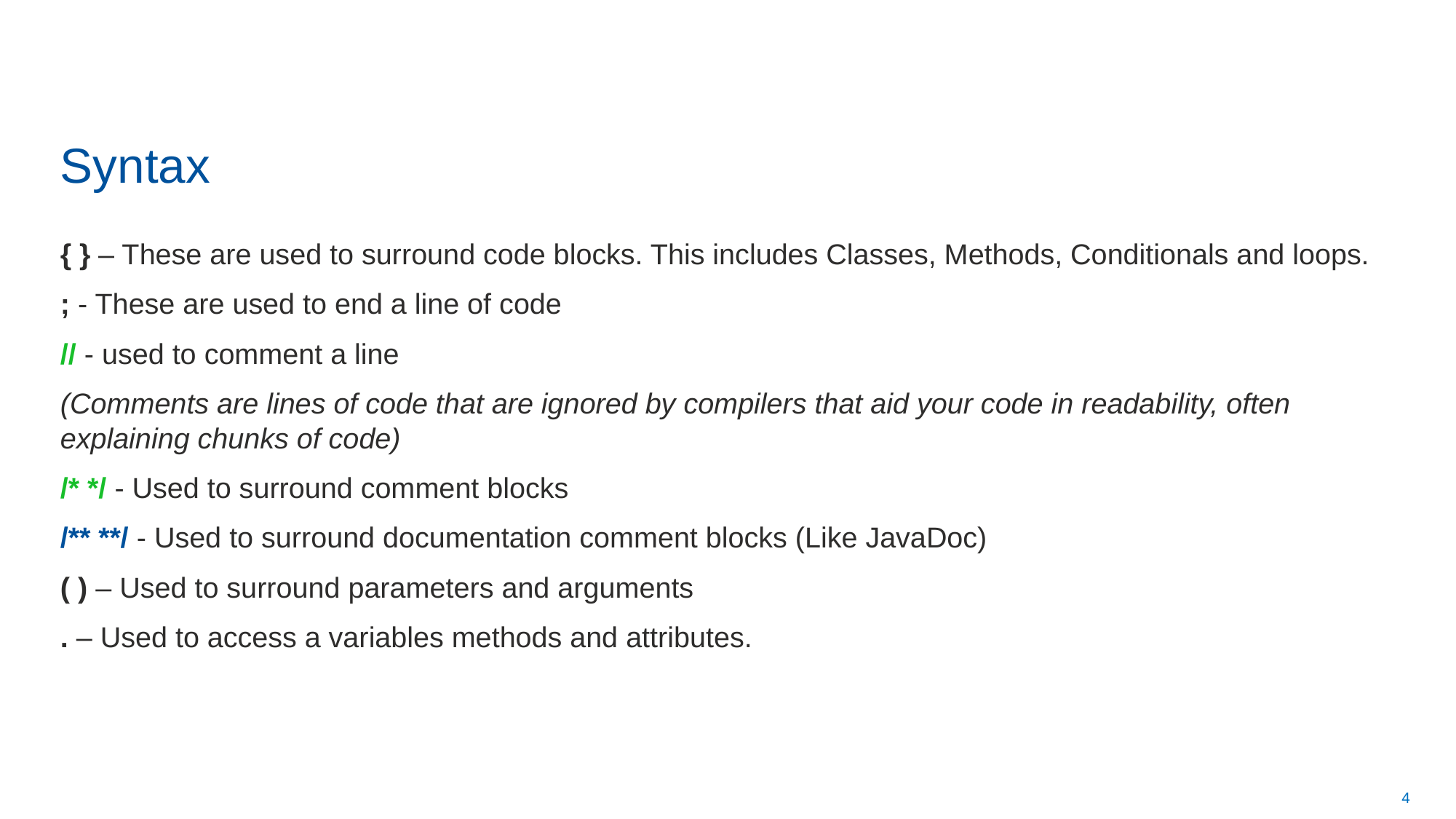

# Syntax
{ } – These are used to surround code blocks. This includes Classes, Methods, Conditionals and loops.
; - These are used to end a line of code
// - used to comment a line
(Comments are lines of code that are ignored by compilers that aid your code in readability, often explaining chunks of code)
/* */ - Used to surround comment blocks
/** **/ - Used to surround documentation comment blocks (Like JavaDoc)
( ) – Used to surround parameters and arguments
. – Used to access a variables methods and attributes.